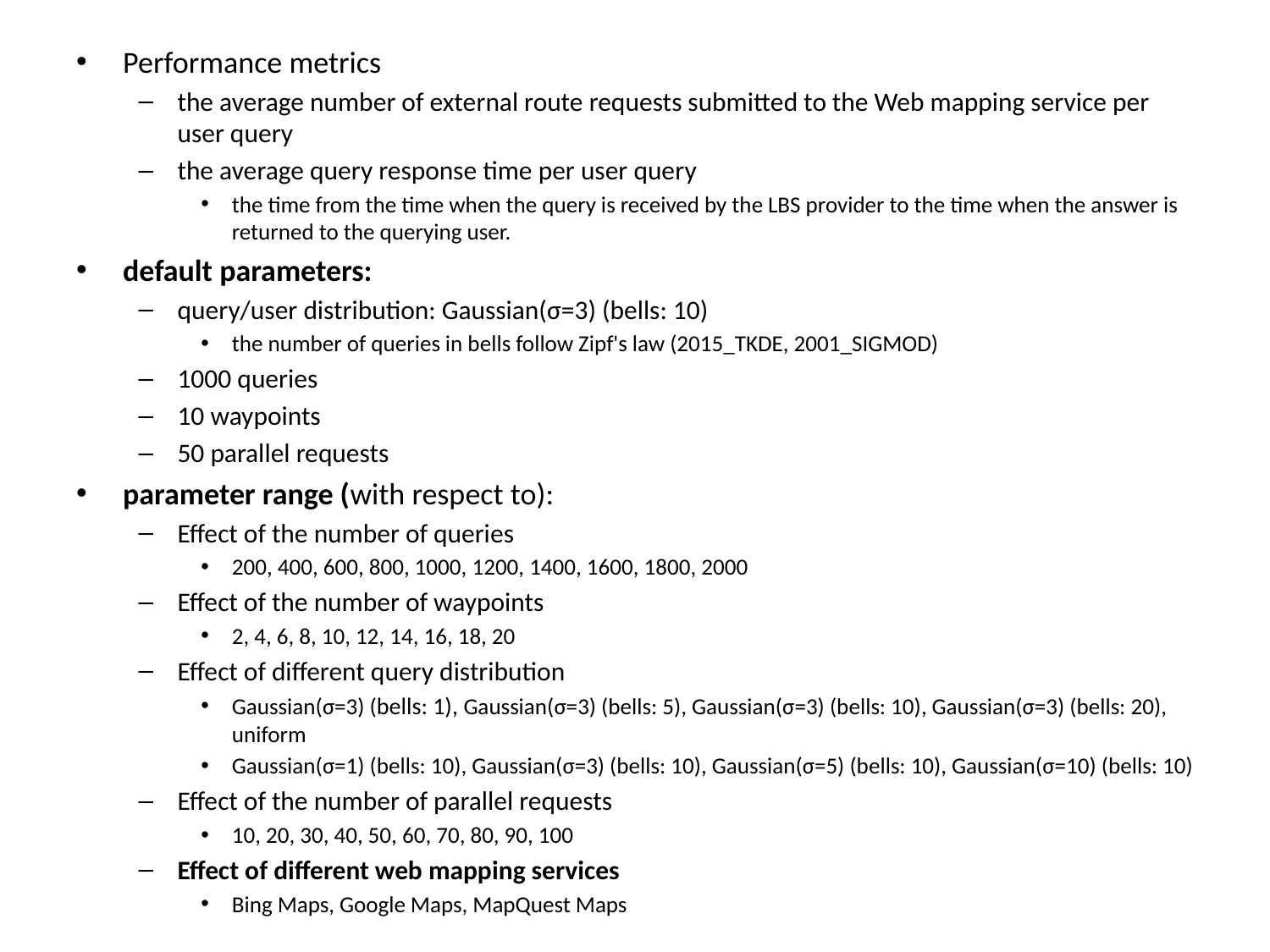

Performance metrics
the average number of external route requests submitted to the Web mapping service per user query
the average query response time per user query
the time from the time when the query is received by the LBS provider to the time when the answer is returned to the querying user.
default parameters:
query/user distribution: Gaussian(σ=3) (bells: 10)
the number of queries in bells follow Zipf's law (2015_TKDE, 2001_SIGMOD)
1000 queries
10 waypoints
50 parallel requests
parameter range (with respect to):
Effect of the number of queries
200, 400, 600, 800, 1000, 1200, 1400, 1600, 1800, 2000
Effect of the number of waypoints
2, 4, 6, 8, 10, 12, 14, 16, 18, 20
Effect of different query distribution
Gaussian(σ=3) (bells: 1), Gaussian(σ=3) (bells: 5), Gaussian(σ=3) (bells: 10), Gaussian(σ=3) (bells: 20), uniform
Gaussian(σ=1) (bells: 10), Gaussian(σ=3) (bells: 10), Gaussian(σ=5) (bells: 10), Gaussian(σ=10) (bells: 10)
Effect of the number of parallel requests
10, 20, 30, 40, 50, 60, 70, 80, 90, 100
Effect of different web mapping services
Bing Maps, Google Maps, MapQuest Maps